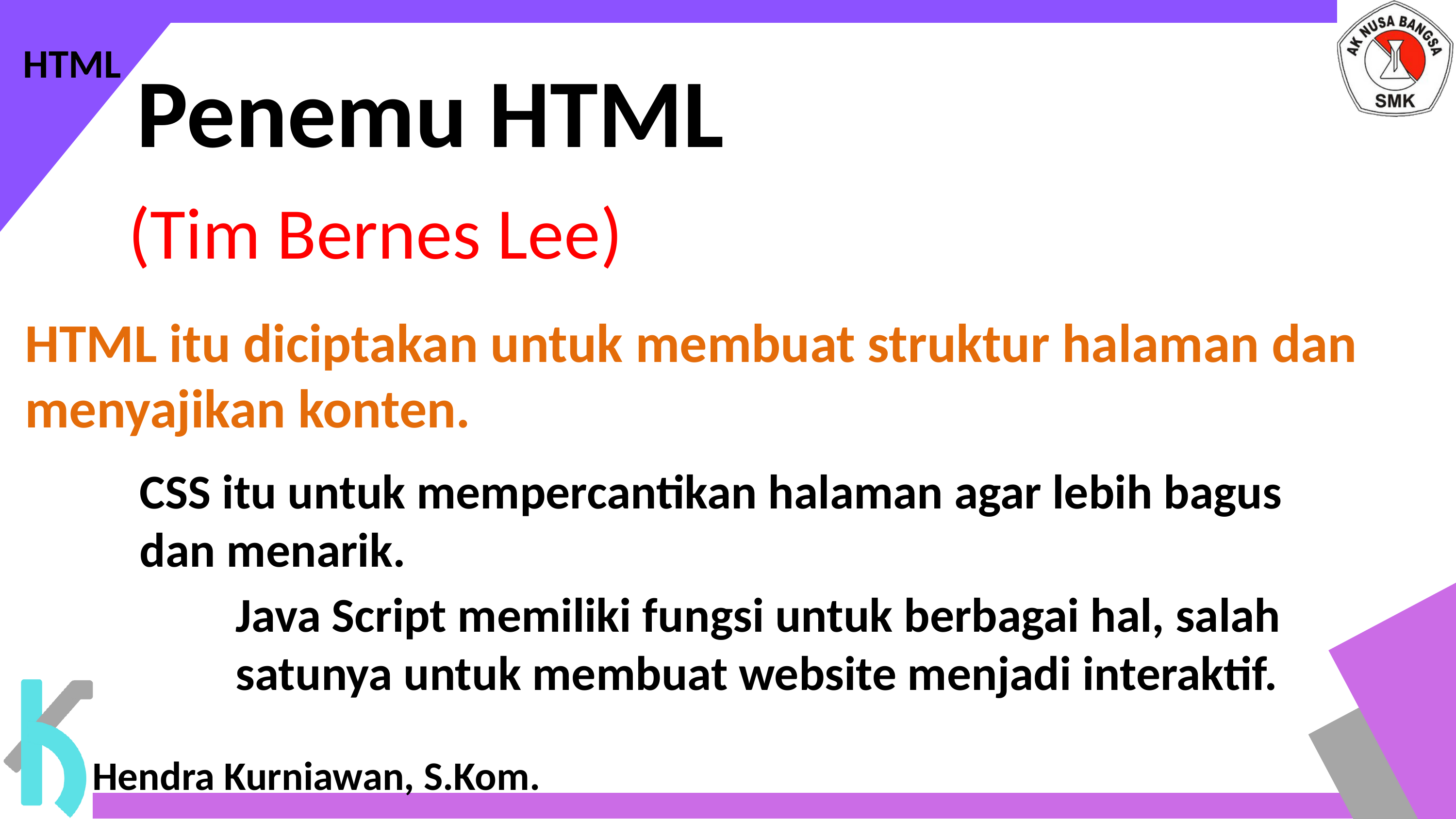

HTML
Penemu HTML
(Tim Bernes Lee)
HTML itu diciptakan untuk membuat struktur halaman dan menyajikan konten.
CSS itu untuk mempercantikan halaman agar lebih bagus dan menarik.

Java Script memiliki fungsi untuk berbagai hal, salah satunya untuk membuat website menjadi interaktif.

Hendra Kurniawan, S.Kom.